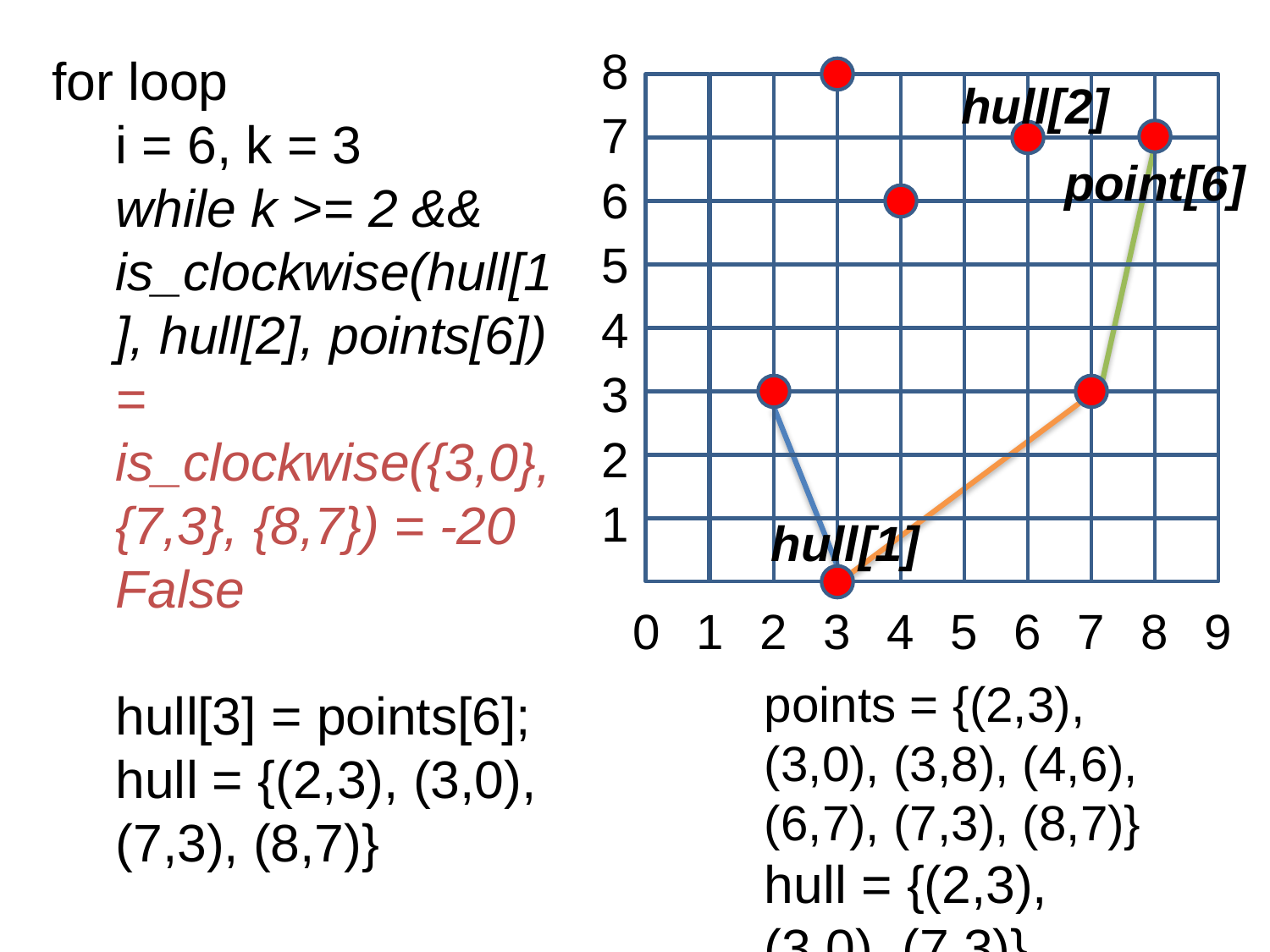

8
for loop
i = 6, k = 3
while k >= 2 && is_clockwise(hull[1], hull[2], points[6])
= is_clockwise({3,0}, {7,3}, {8,7}) = -20
False

hull[3] = points[6];
hull = {(2,3), (3,0), (7,3), (8,7)}

hull[2]

7

point[6]
6

5
4
3

2
1
hull[1]

0
1
2
3
4
5
6
7
8
9
points = {(2,3), (3,0), (3,8), (4,6), (6,7), (7,3), (8,7)}
hull = {(2,3), (3,0), (7,3)}